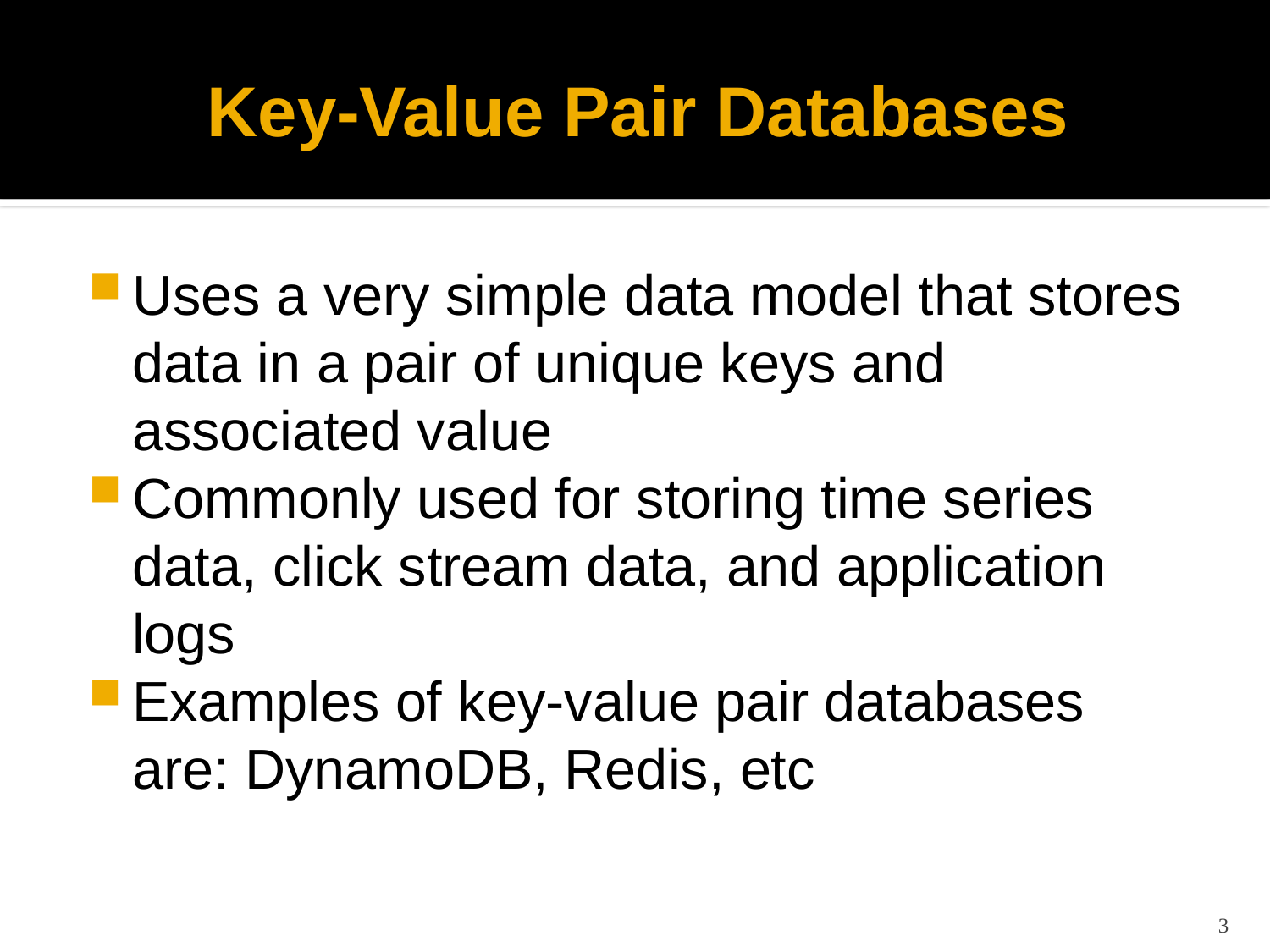

# Key-Value Pair Databases
Uses a very simple data model that stores data in a pair of unique keys and associated value
Commonly used for storing time series data, click stream data, and application logs
Examples of key-value pair databases are: DynamoDB, Redis, etc
3